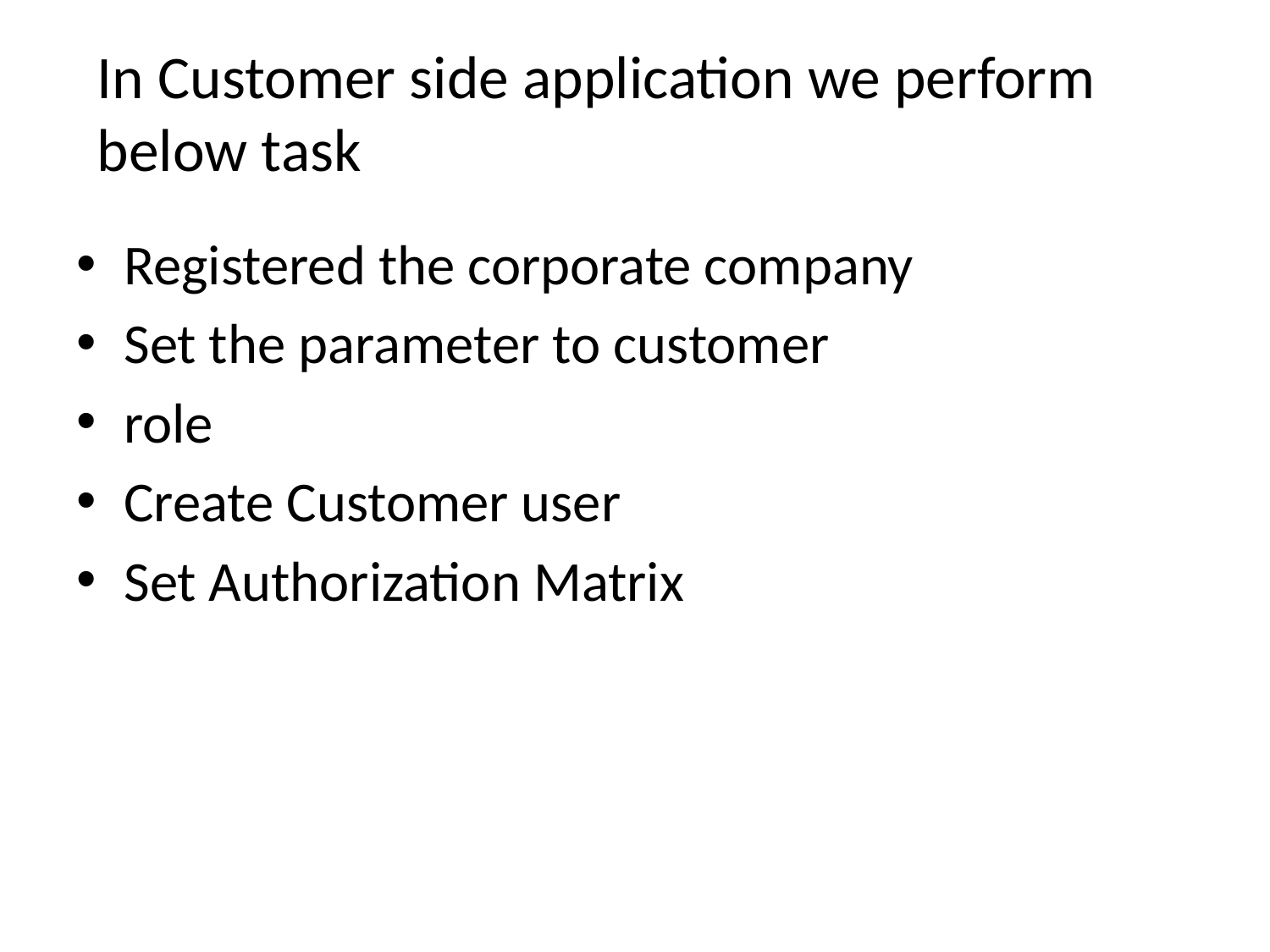

# In Customer side application we perform below task
Registered the corporate company
Set the parameter to customer
role
Create Customer user
Set Authorization Matrix